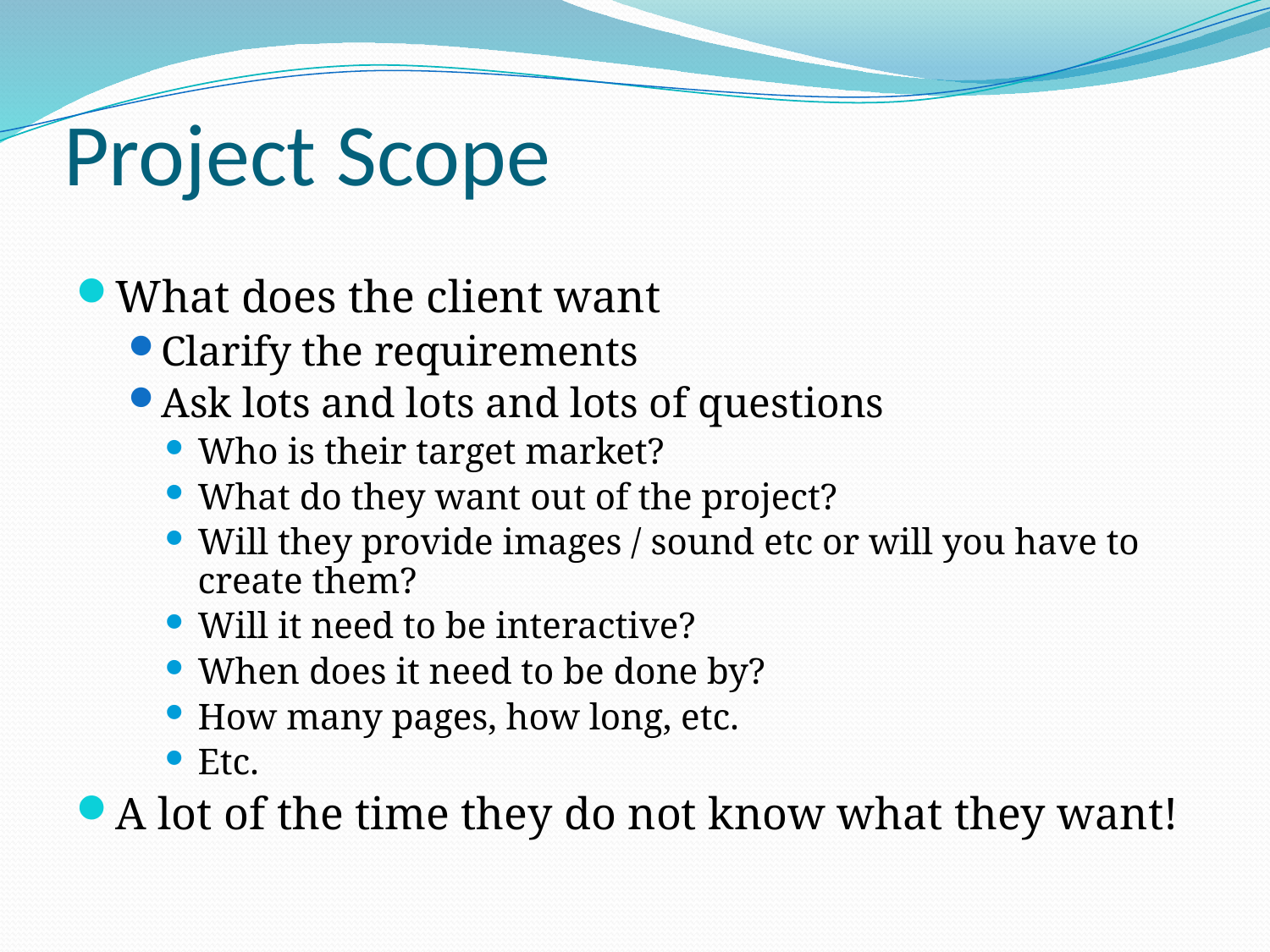

# Project Scope
What does the client want
Clarify the requirements
Ask lots and lots and lots of questions
Who is their target market?
What do they want out of the project?
Will they provide images / sound etc or will you have to create them?
Will it need to be interactive?
When does it need to be done by?
How many pages, how long, etc.
Etc.
A lot of the time they do not know what they want!